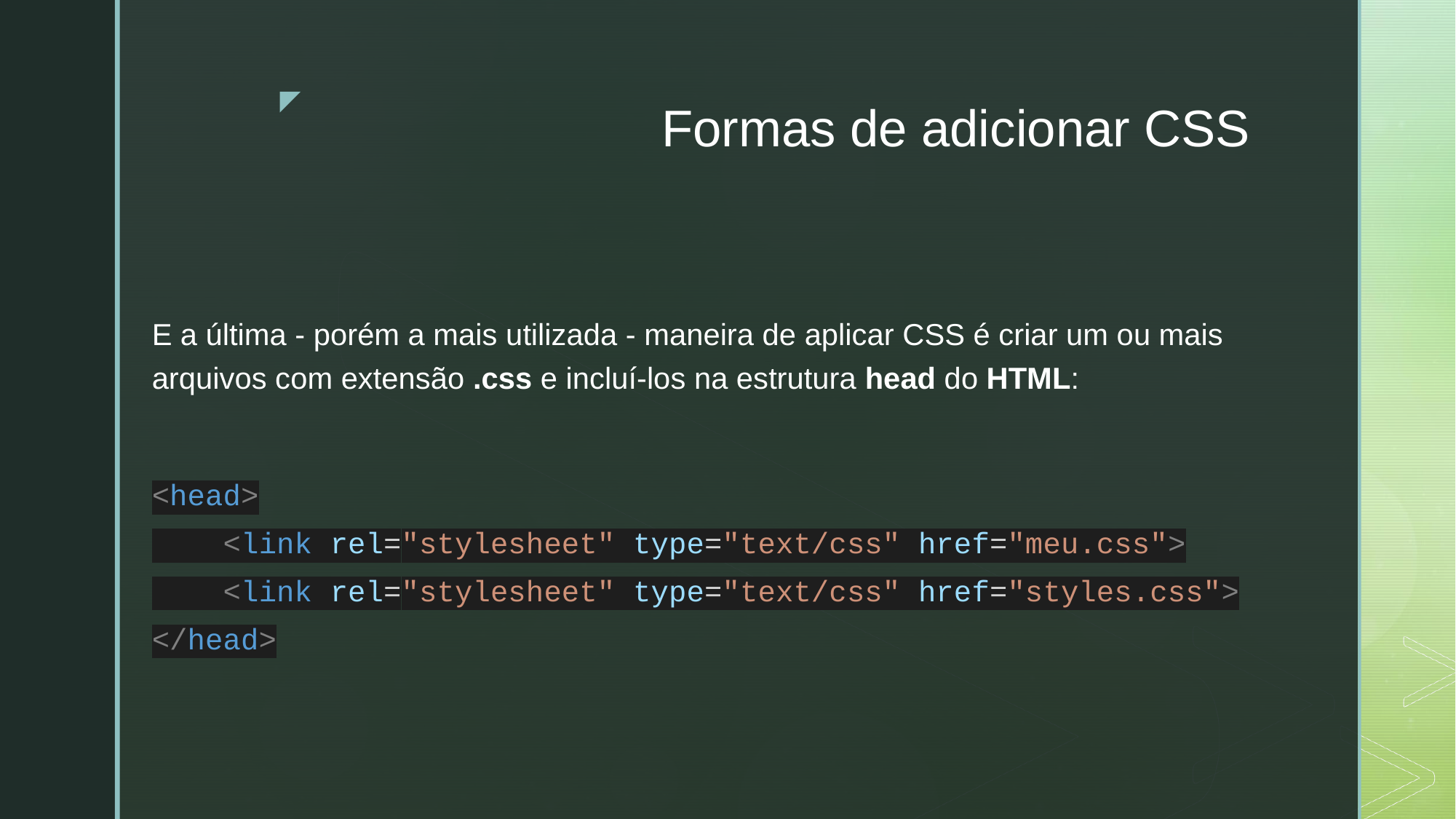

# Formas de adicionar CSS
E a última - porém a mais utilizada - maneira de aplicar CSS é criar um ou mais arquivos com extensão .css e incluí-los na estrutura head do HTML:

<head>
    <link rel="stylesheet" type="text/css" href="meu.css">
    <link rel="stylesheet" type="text/css" href="styles.css">
</head>